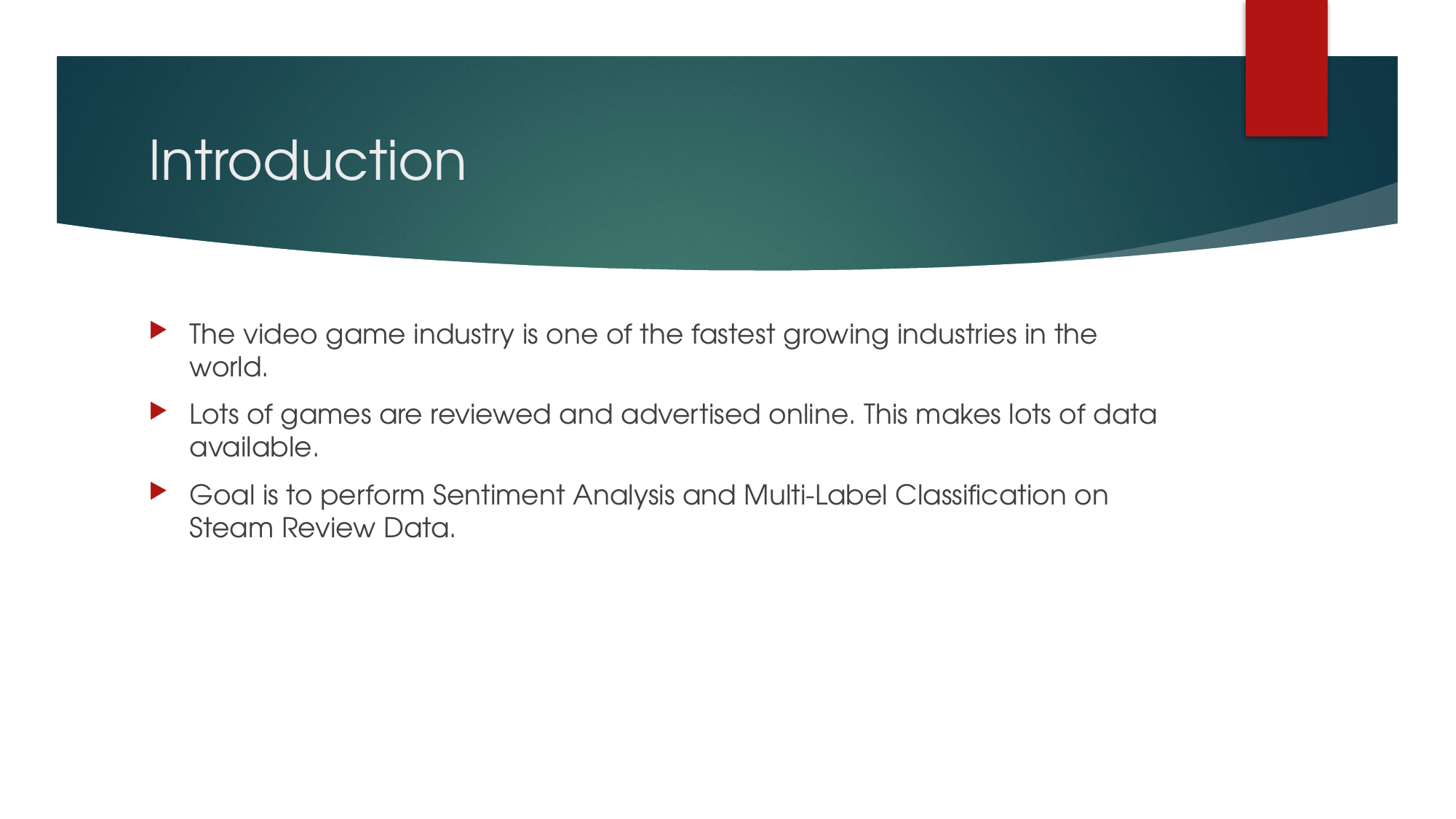

# Introduction
The video game industry is one of the fastest growing industries in the world.
Lots of games are reviewed and advertised online. This makes lots of data available.
Goal is to perform Sentiment Analysis and Multi-Label Classification on Steam Review Data.